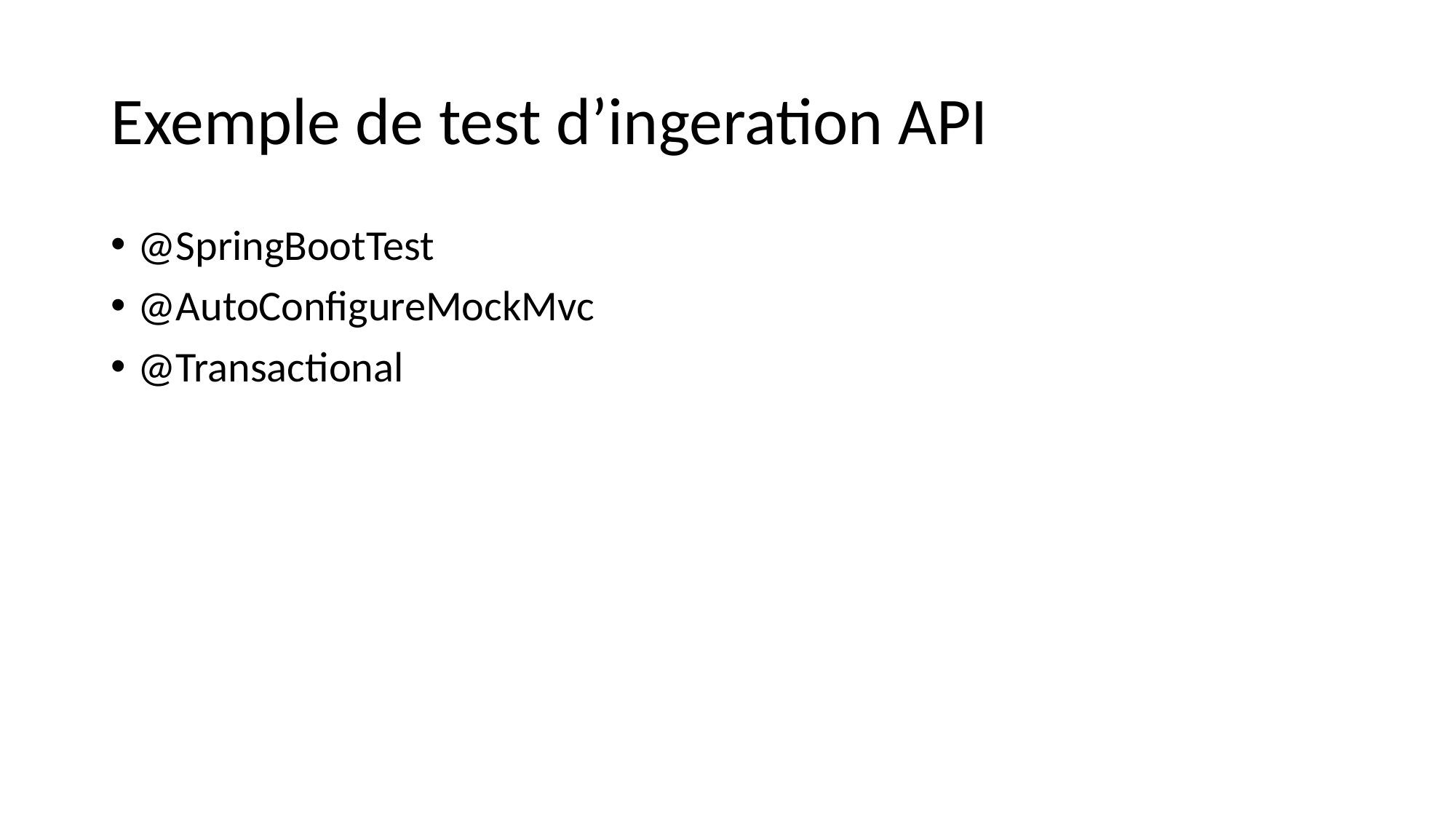

# Exemple de test d’ingeration API
@SpringBootTest
@AutoConfigureMockMvc
@Transactional